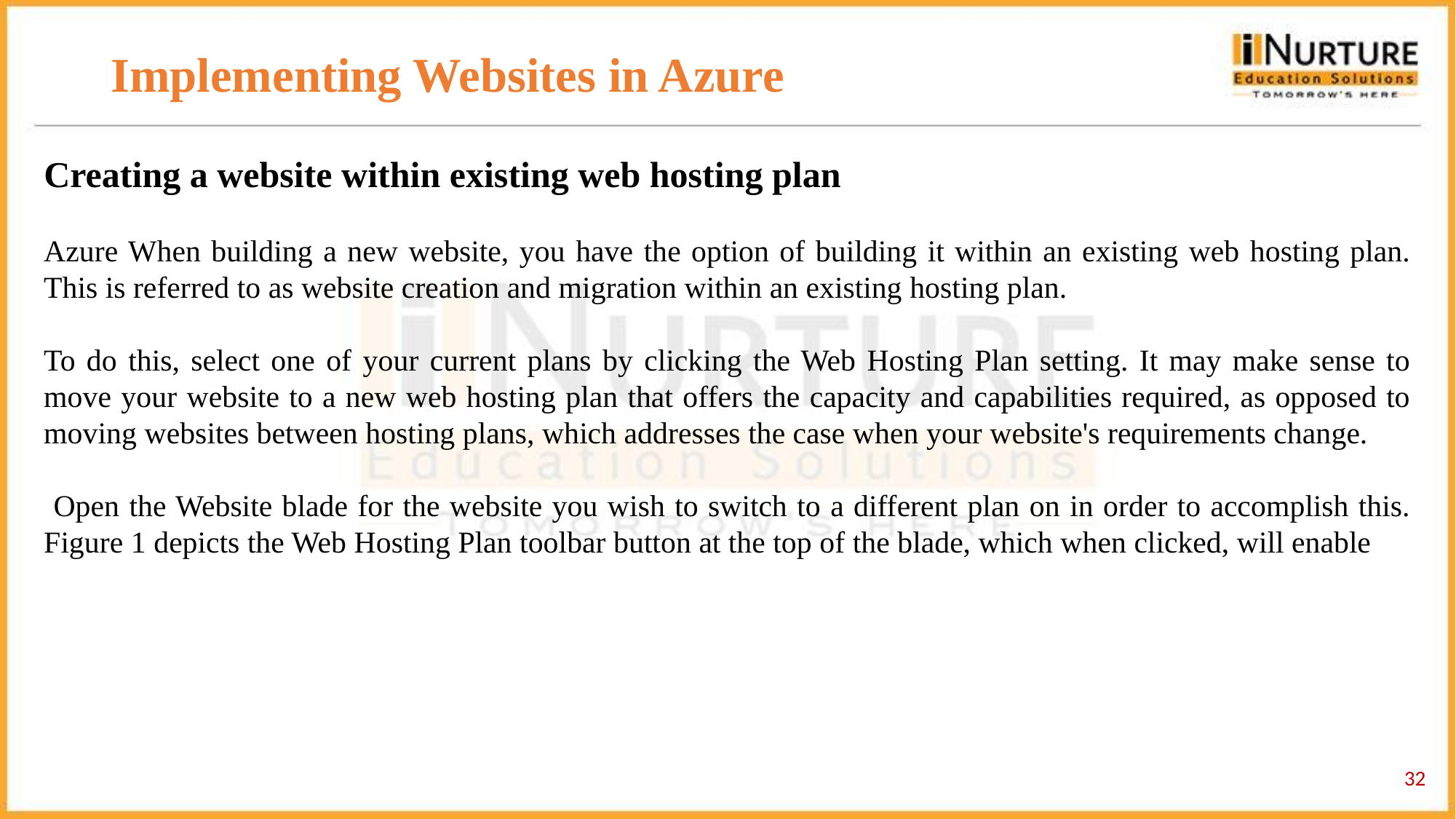

# Implementing Websites in Azure
Creating a website within existing web hosting plan

Azure When building a new website, you have the option of building it within an existing web hosting plan. This is referred to as website creation and migration within an existing hosting plan.

To do this, select one of your current plans by clicking the Web Hosting Plan setting. It may make sense to move your website to a new web hosting plan that offers the capacity and capabilities required, as opposed to moving websites between hosting plans, which addresses the case when your website's requirements change.

 Open the Website blade for the website you wish to switch to a different plan on in order to accomplish this. Figure 1 depicts the Web Hosting Plan toolbar button at the top of the blade, which when clicked, will enable
32